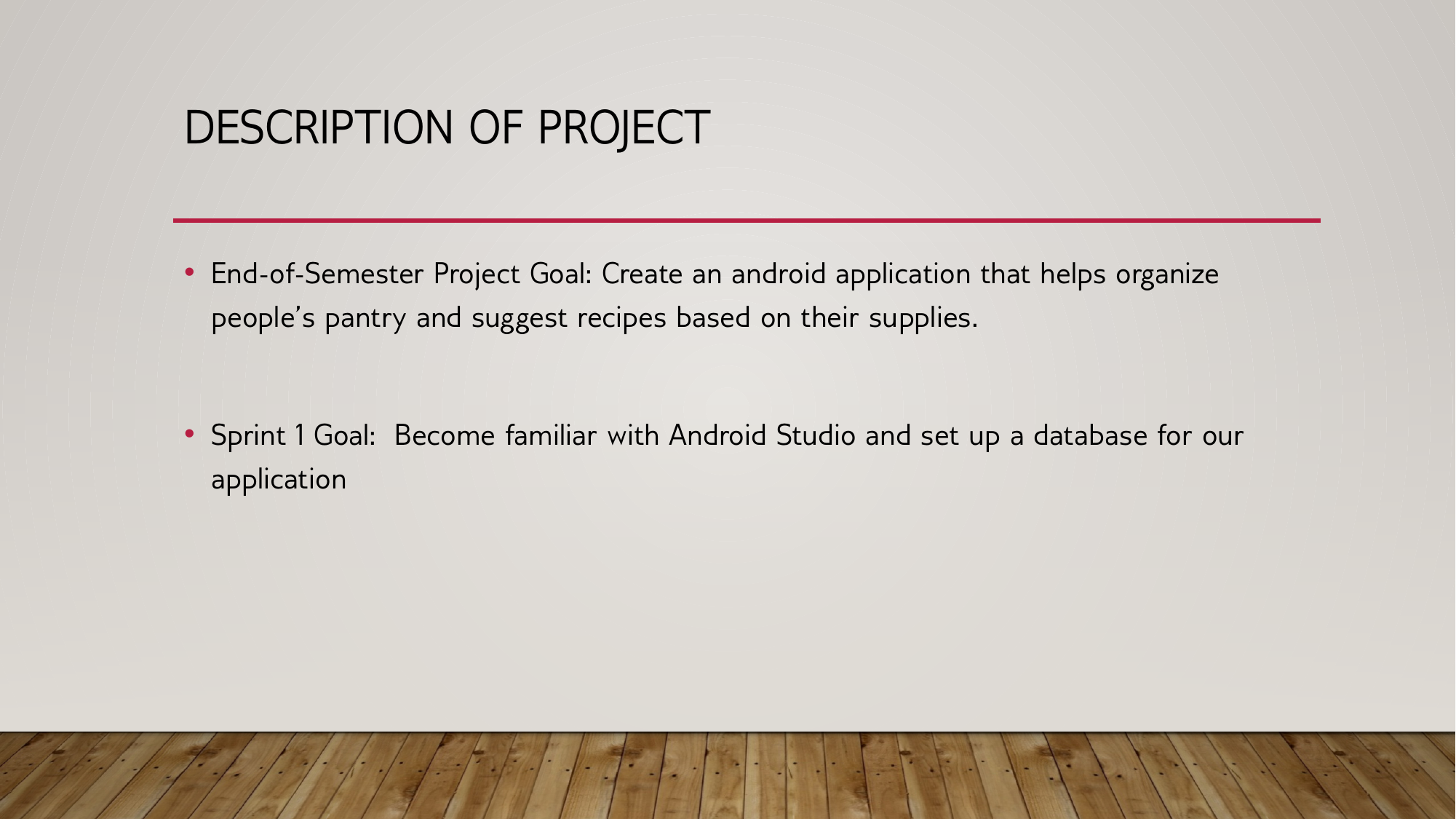

# Description of Project
End-of-Semester Project Goal: Create an android application that helps organize people’s pantry and suggest recipes based on their supplies.

Sprint 1 Goal:  Become familiar with Android Studio and set up a database for our application